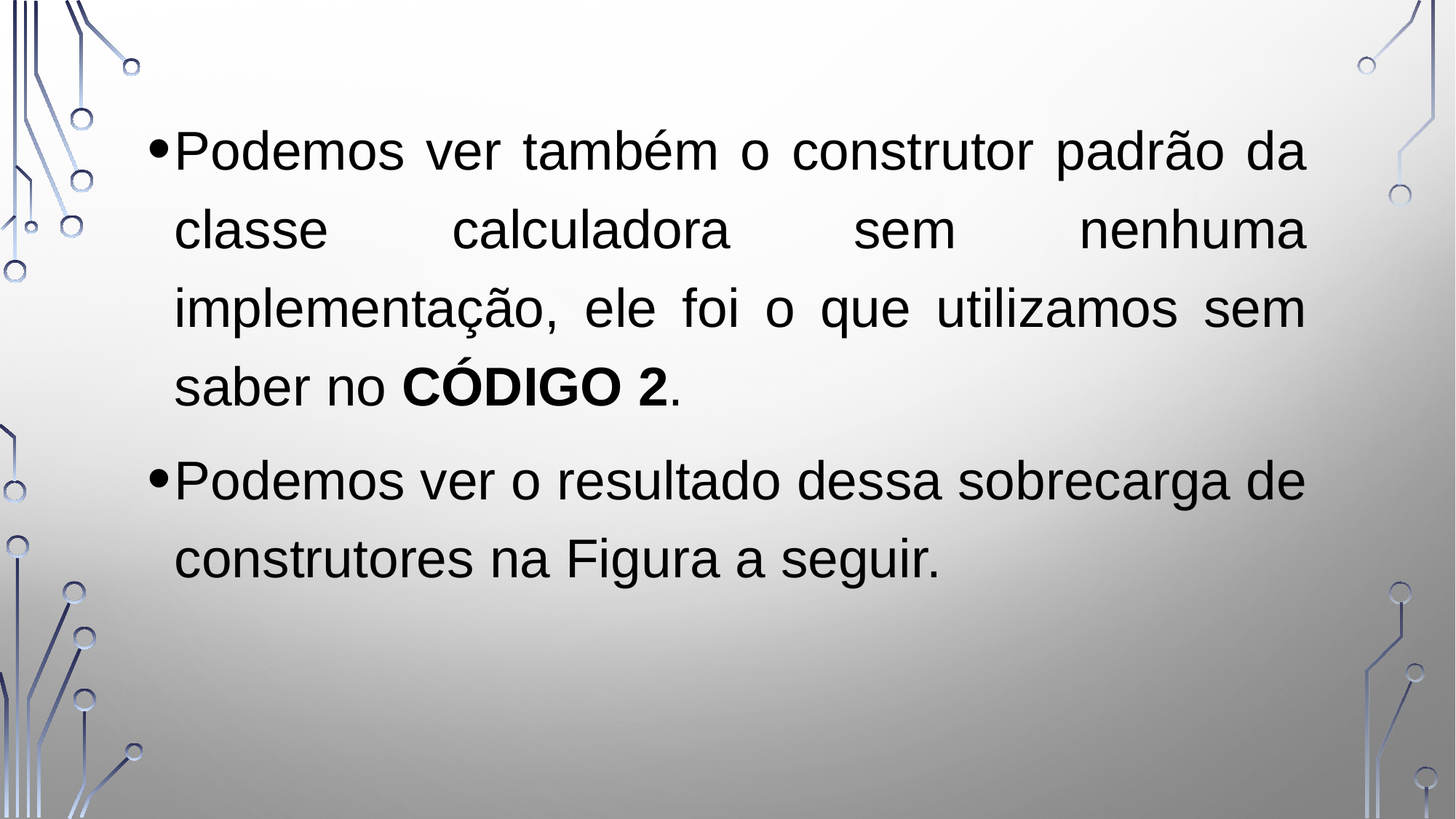

Podemos ver também o construtor padrão da classe calculadora sem nenhuma implementação, ele foi o que utilizamos sem saber no CÓDIGO 2.
Podemos ver o resultado dessa sobrecarga de construtores na Figura a seguir.
37